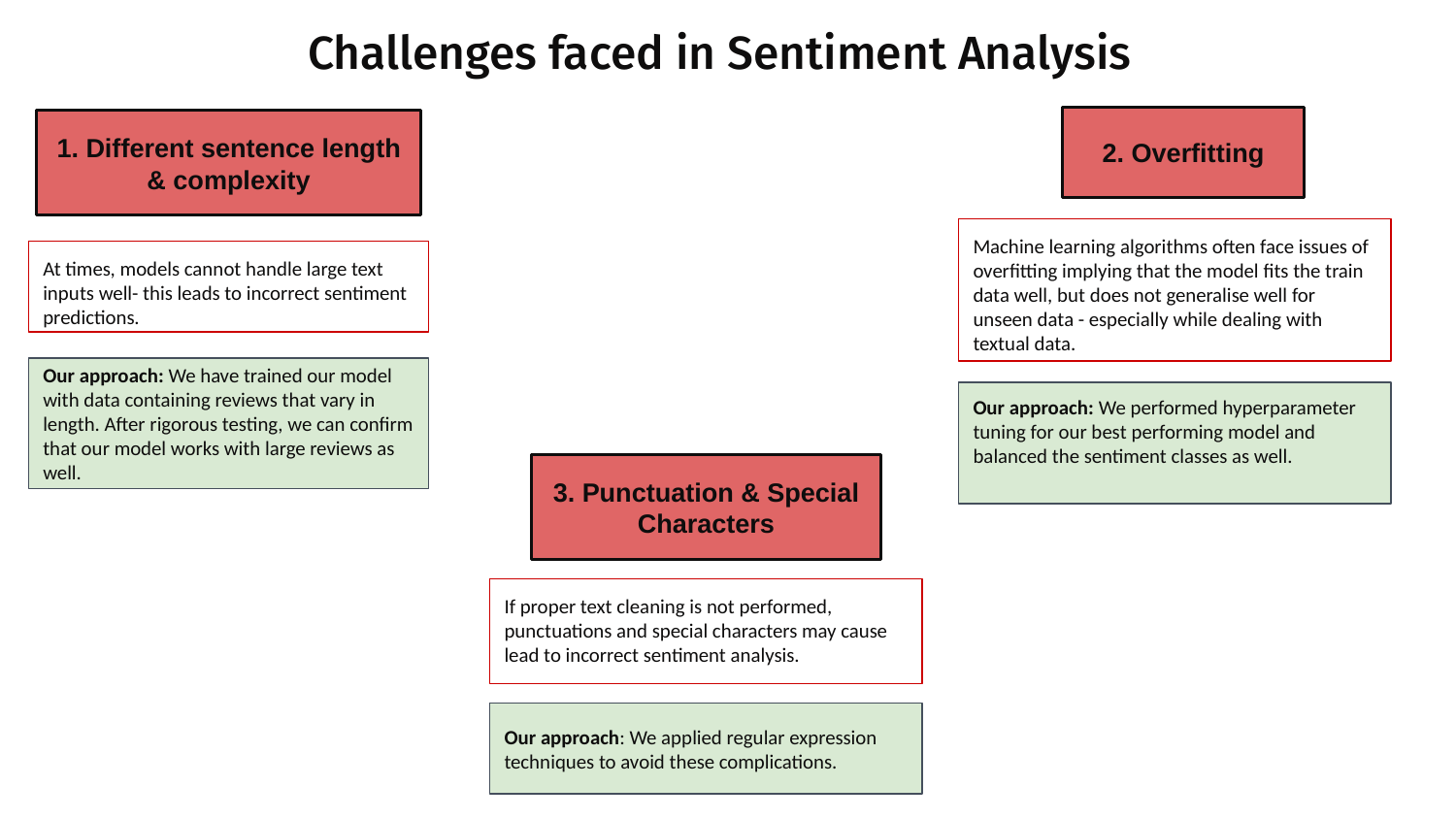

Challenges faced in Sentiment Analysis
2. Overfitting
1. Different sentence length & complexity
Machine learning algorithms often face issues of overfitting implying that the model fits the train data well, but does not generalise well for unseen data - especially while dealing with textual data.

At times, models cannot handle large text inputs well- this leads to incorrect sentiment predictions.
Our approach: We have trained our model with data containing reviews that vary in length. After rigorous testing, we can confirm that our model works with large reviews as well.
Our approach: We performed hyperparameter tuning for our best performing model and balanced the sentiment classes as well.

3. Punctuation & Special Characters
If proper text cleaning is not performed, punctuations and special characters may cause lead to incorrect sentiment analysis.
Our approach: We applied regular expression techniques to avoid these complications.